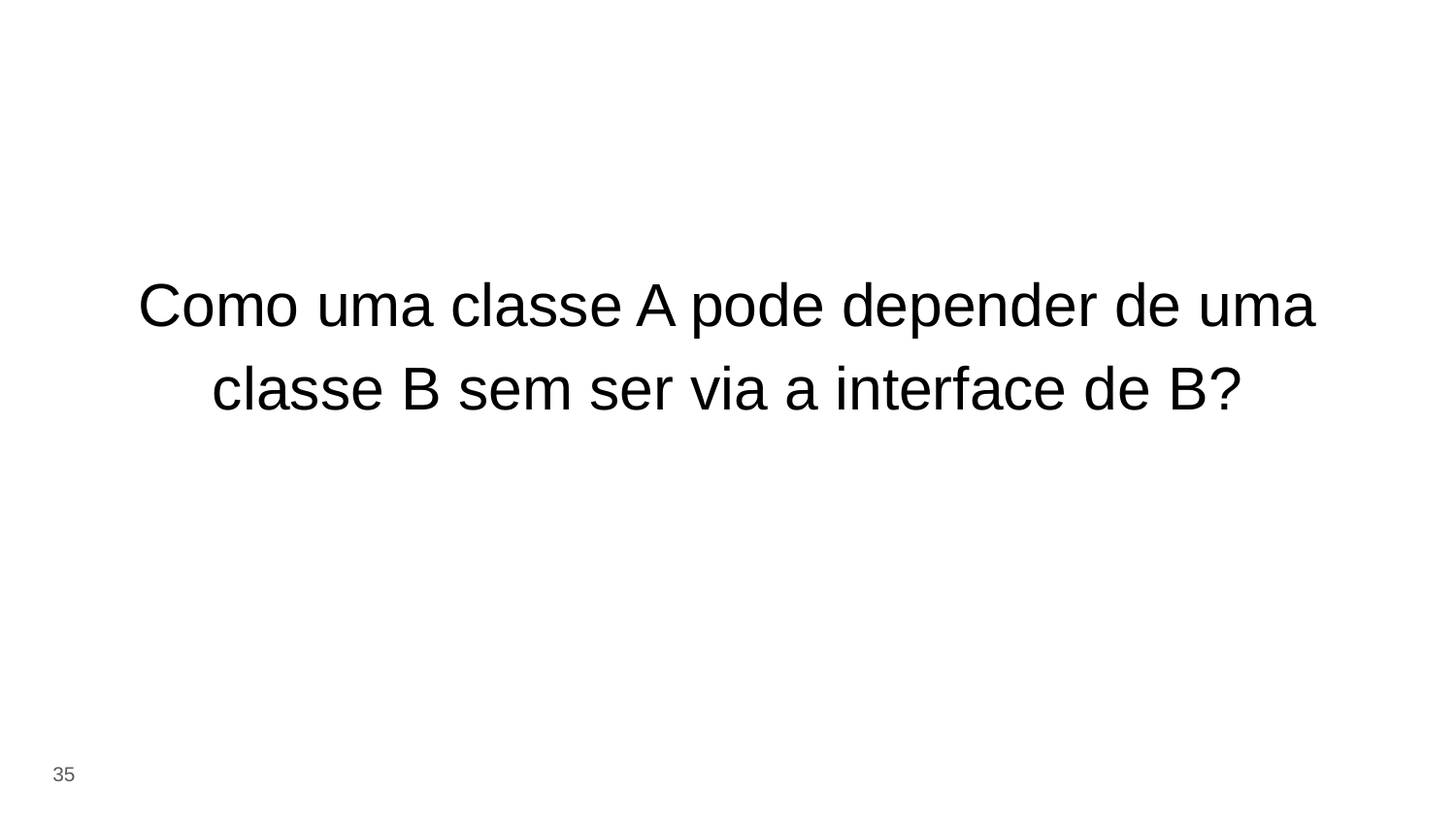

# Como uma classe A pode depender de uma classe B sem ser via a interface de B?
35